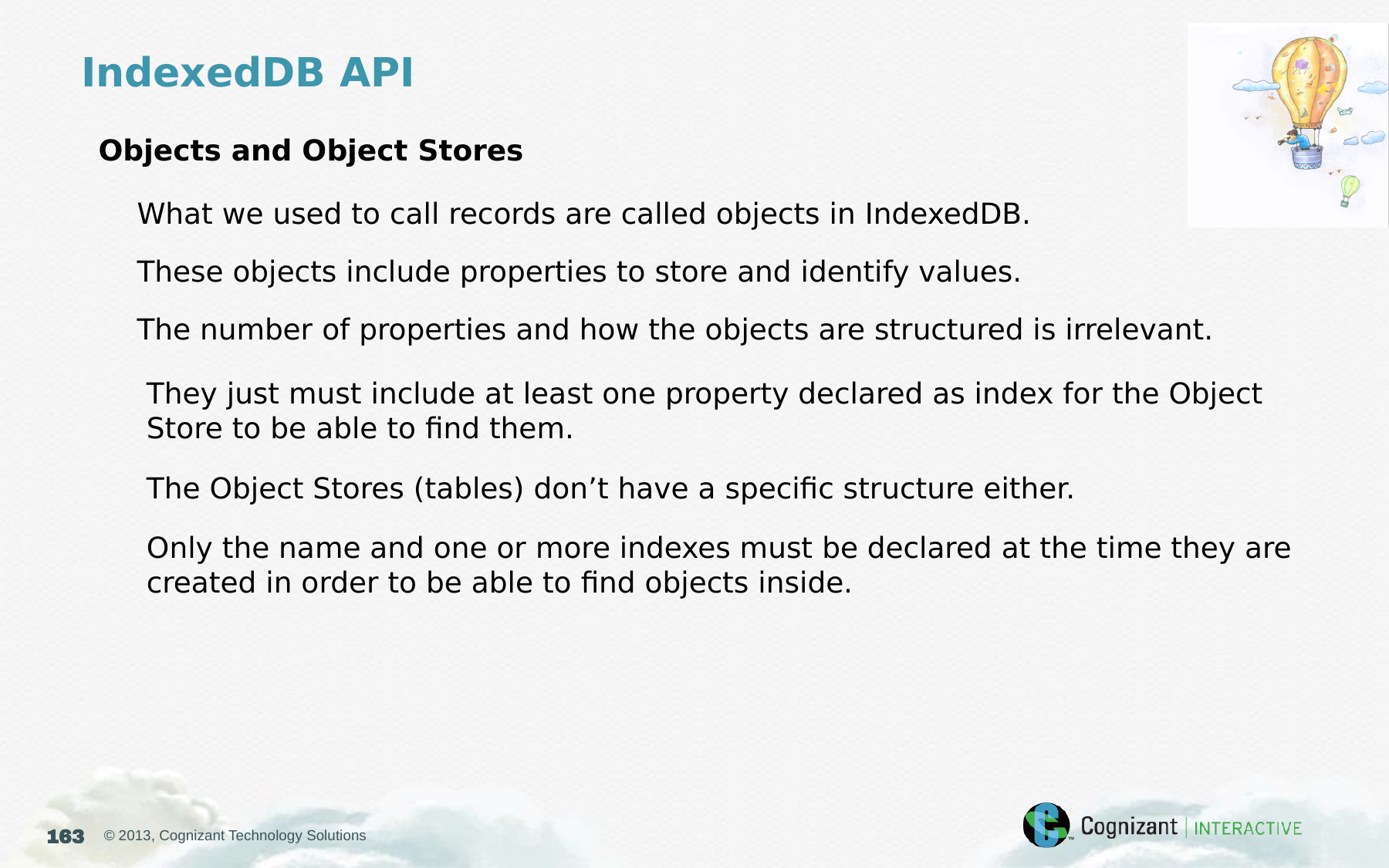

IndexedDB API
Objects and Object Stores
What we used to call records are called objects in IndexedDB.
These objects include properties to store and identify values.
The number of properties and how the objects are structured is irrelevant.
They just must include at least one property declared as index for the Object Store to be able to find them.
The Object Stores (tables) don’t have a specific structure either.
Only the name and one or more indexes must be declared at the time they are created in order to be able to find objects inside.